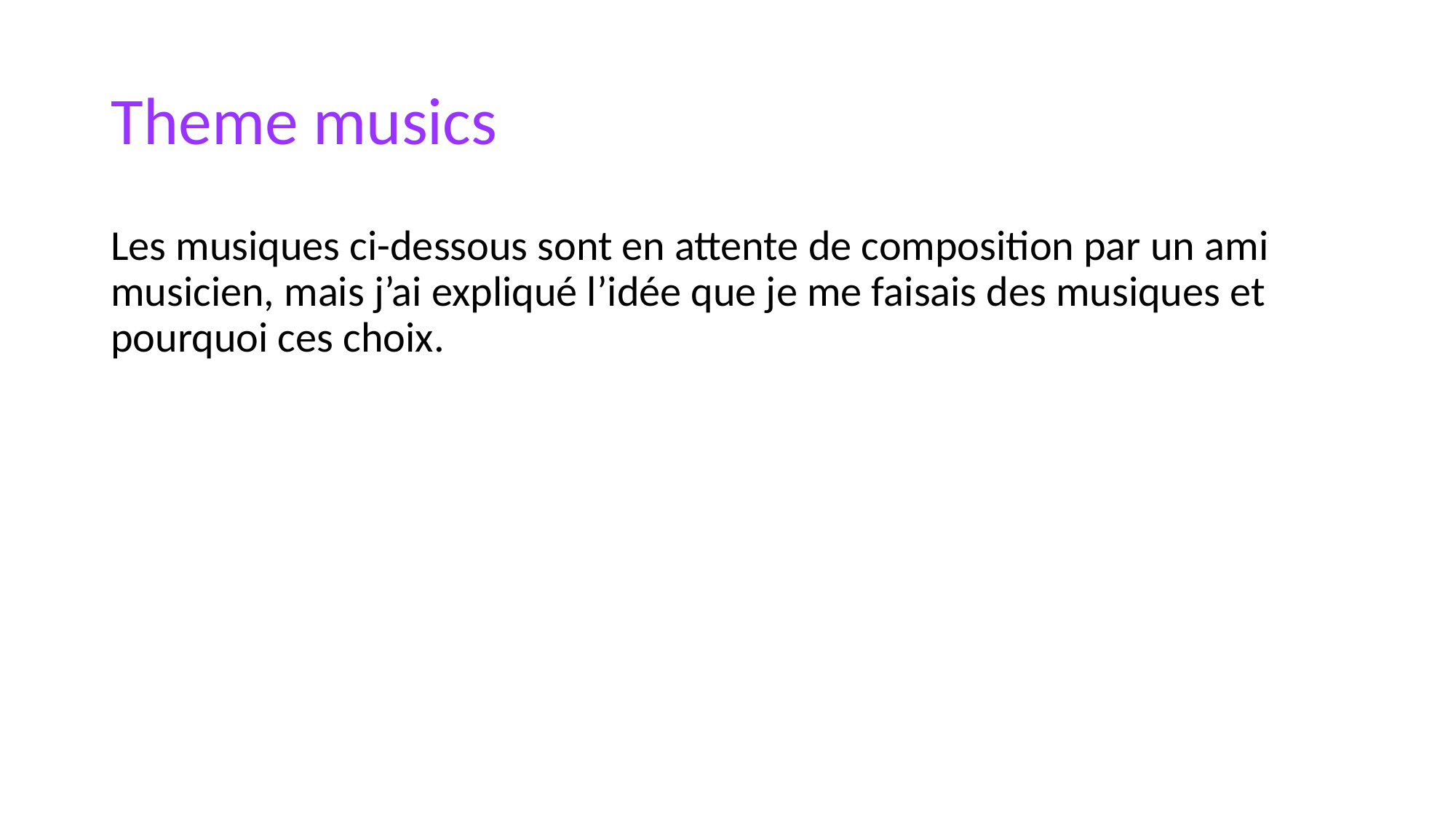

# Theme musics
Les musiques ci-dessous sont en attente de composition par un ami musicien, mais j’ai expliqué l’idée que je me faisais des musiques et pourquoi ces choix.